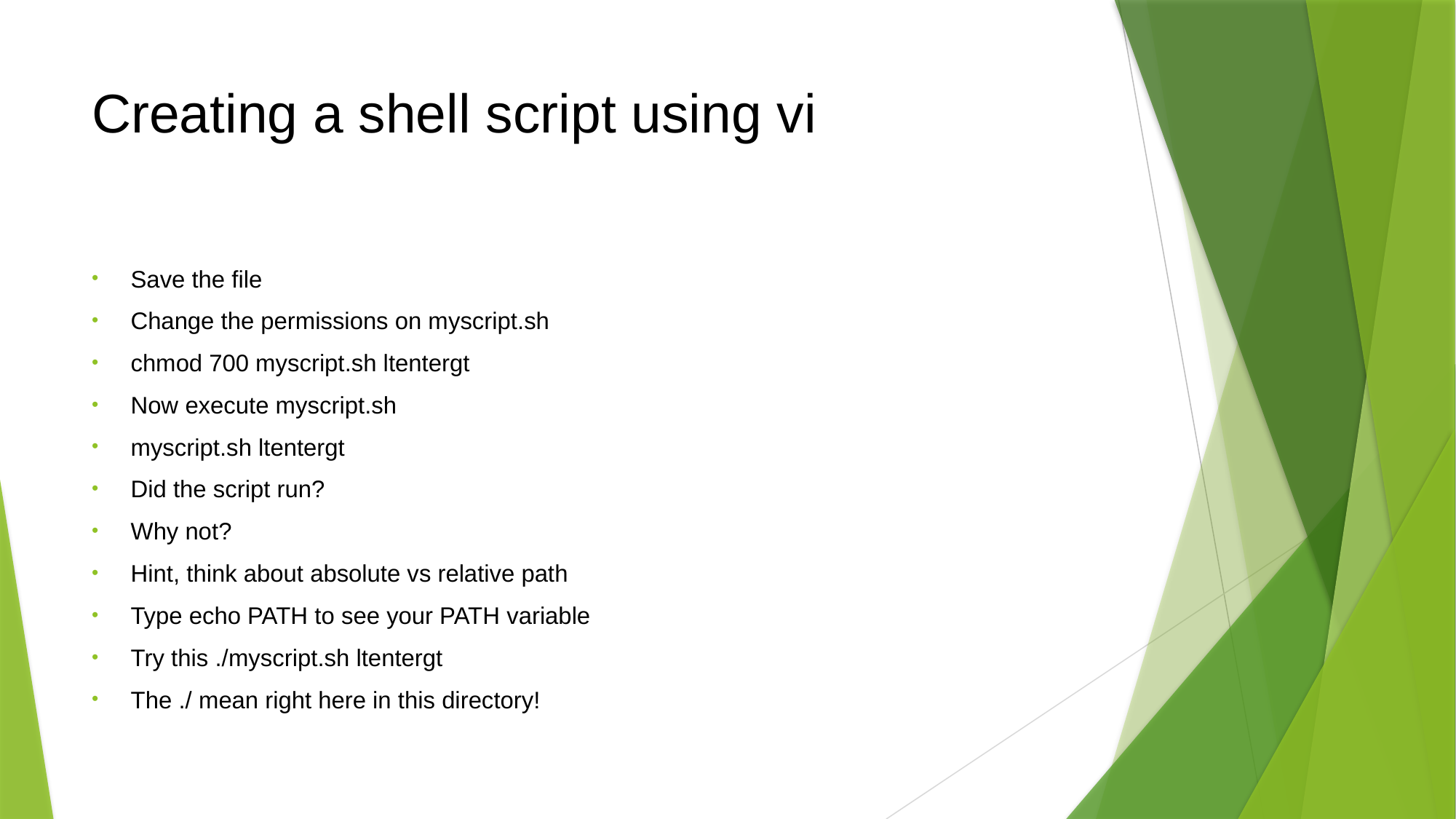

# Creating a shell script using vi
Save the file
Change the permissions on myscript.sh
chmod 700 myscript.sh ltentergt
Now execute myscript.sh
myscript.sh ltentergt
Did the script run?
Why not?
Hint, think about absolute vs relative path
Type echo PATH to see your PATH variable
Try this ./myscript.sh ltentergt
The ./ mean right here in this directory!